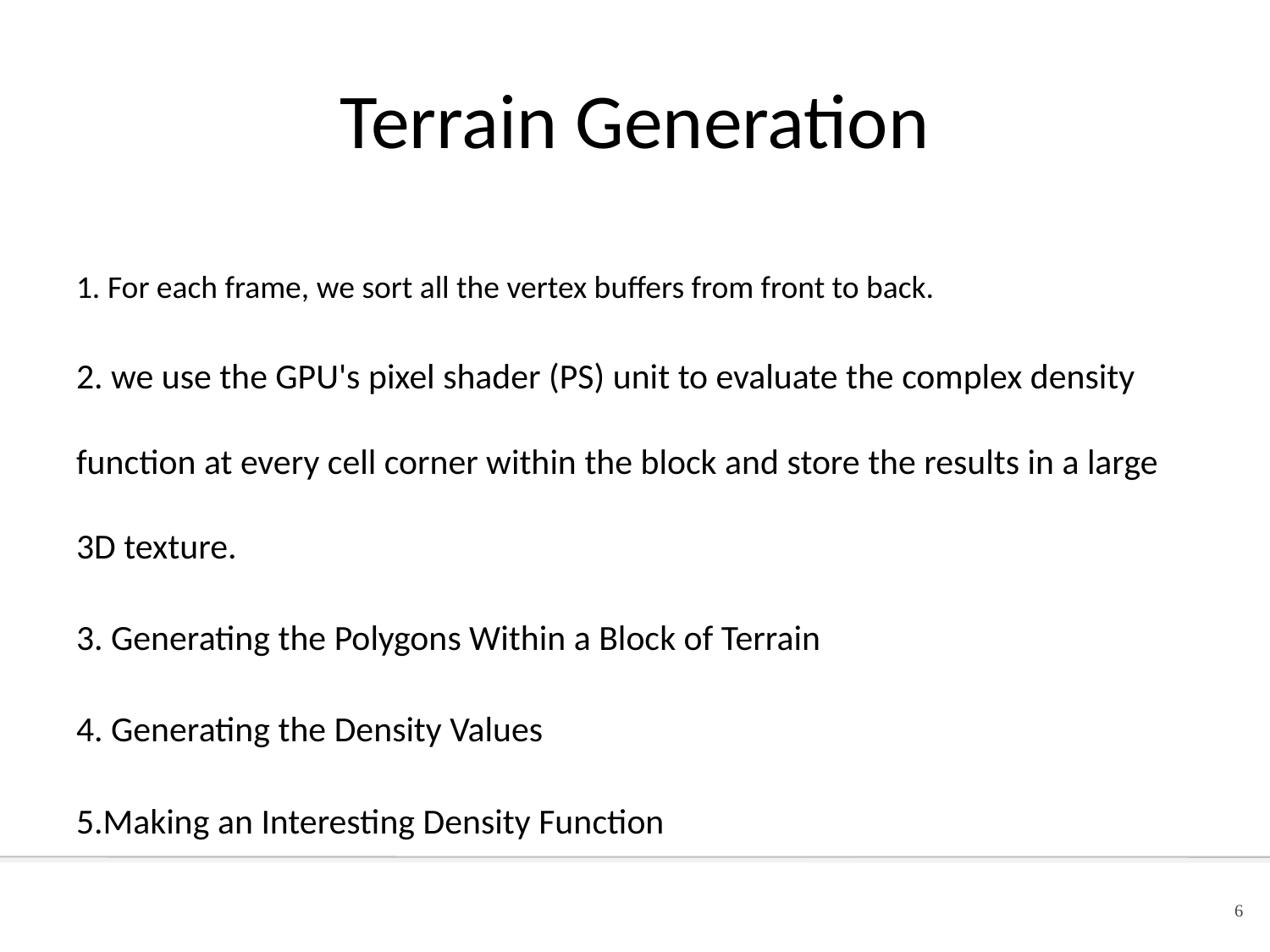

# Terrain Generation
1. For each frame, we sort all the vertex buffers from front to back.
2. we use the GPU's pixel shader (PS) unit to evaluate the complex density function at every cell corner within the block and store the results in a large 3D texture.
3. Generating the Polygons Within a Block of Terrain
4. Generating the Density Values
5.Making an Interesting Density Function

6